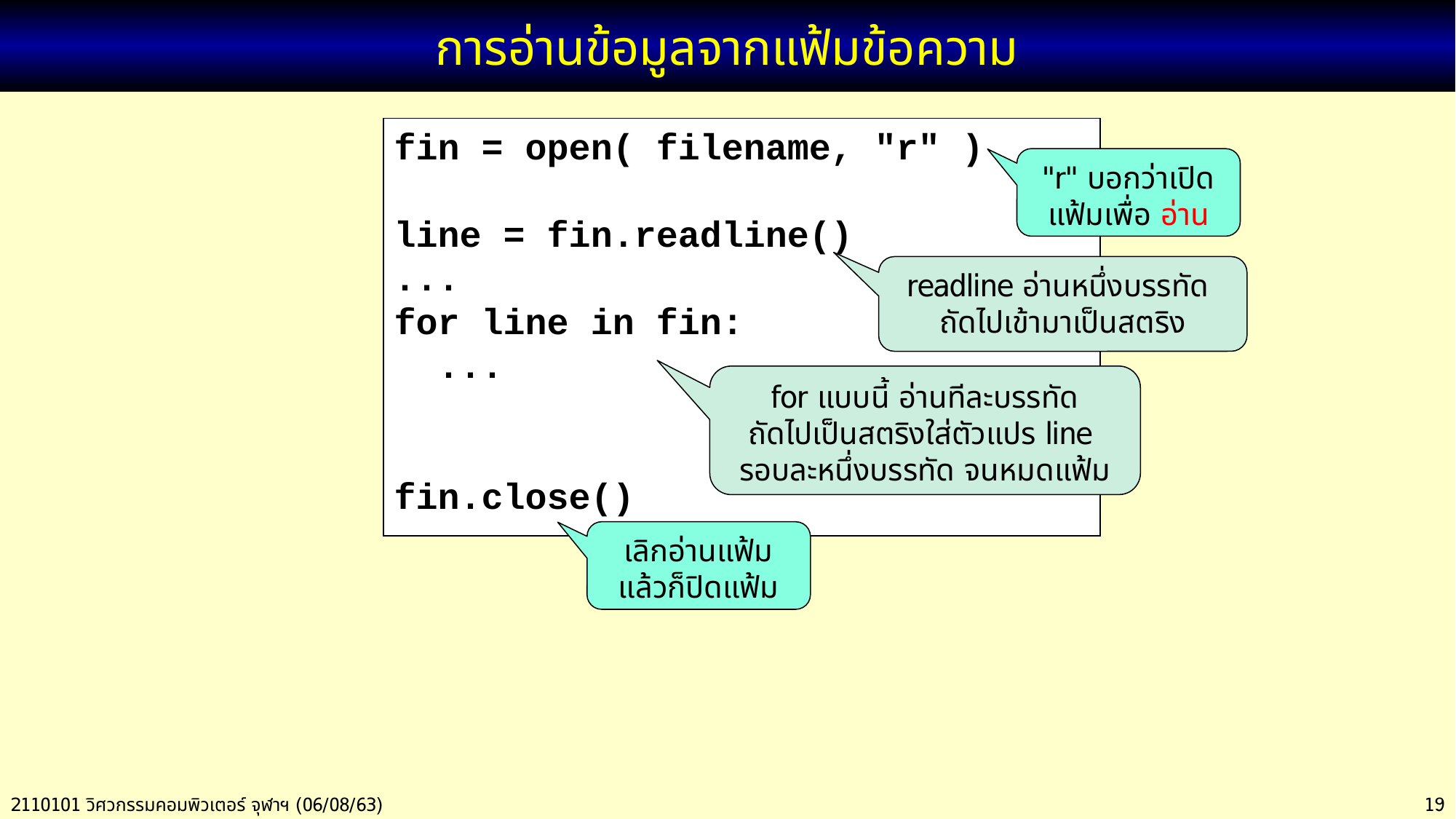

# การอ่านข้อมูลจากแฟ้มข้อความ
fin = open( filename, "r" )

line = fin.readline()
...
for line in fin:
  ...

fin.close()
"r" บอกว่าเปิดแฟ้มเพื่อ อ่าน
readline อ่านหนึ่งบรรทัด
ถัดไปเข้ามาเป็นสตริง
for แบบนี้ อ่านทีละบรรทัด
ถัดไปเป็นสตริงใส่ตัวแปร line
รอบละหนึ่งบรรทัด จนหมดแฟ้ม
เลิกอ่านแฟ้มแล้วก็ปิดแฟ้ม